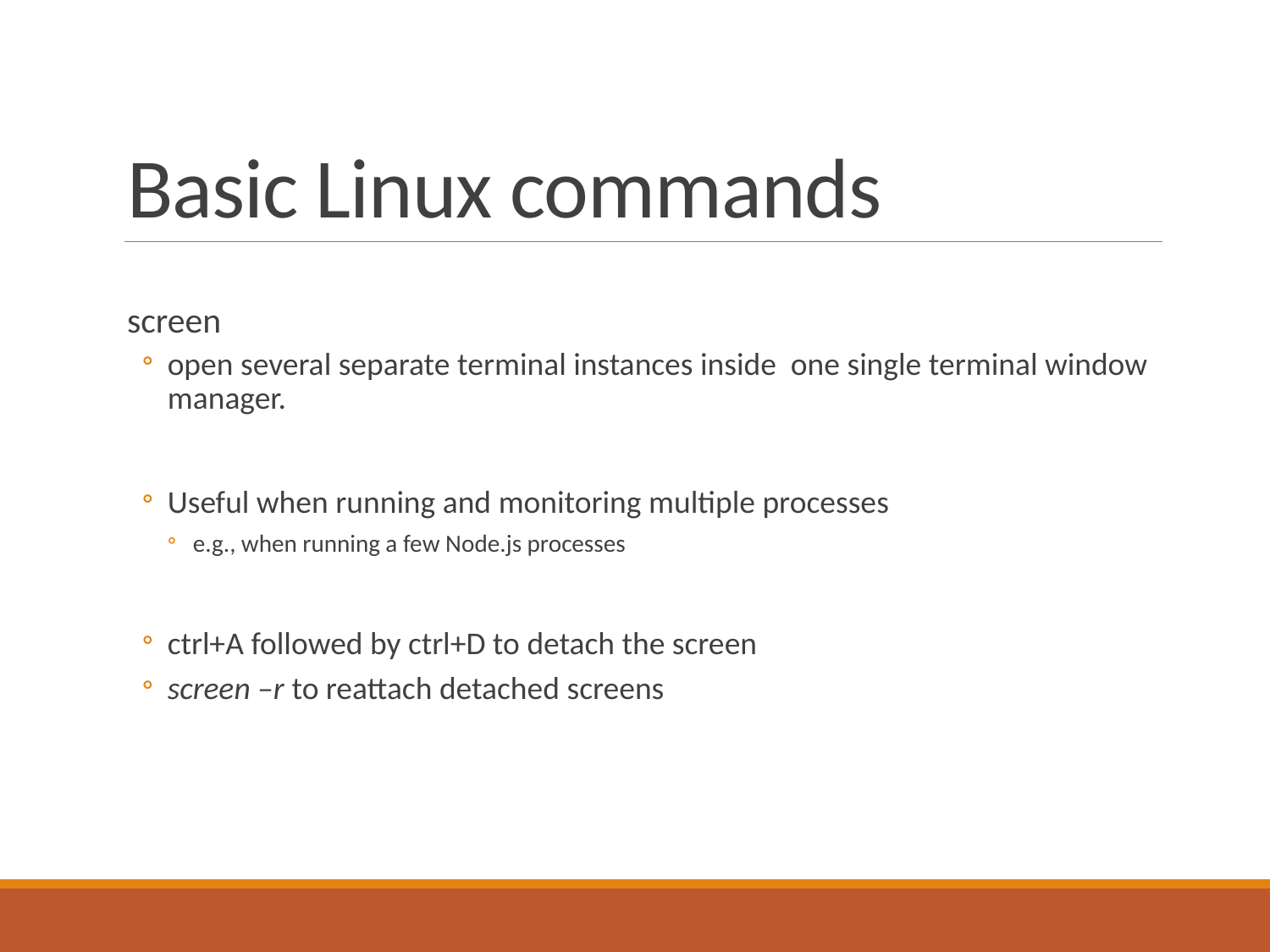

# Basic Linux commands
screen
open several separate terminal instances inside  one single terminal window manager.

Useful when running and monitoring multiple processes
e.g., when running a few Node.js processes

ctrl+A followed by ctrl+D to detach the screen
screen –r to reattach detached screens